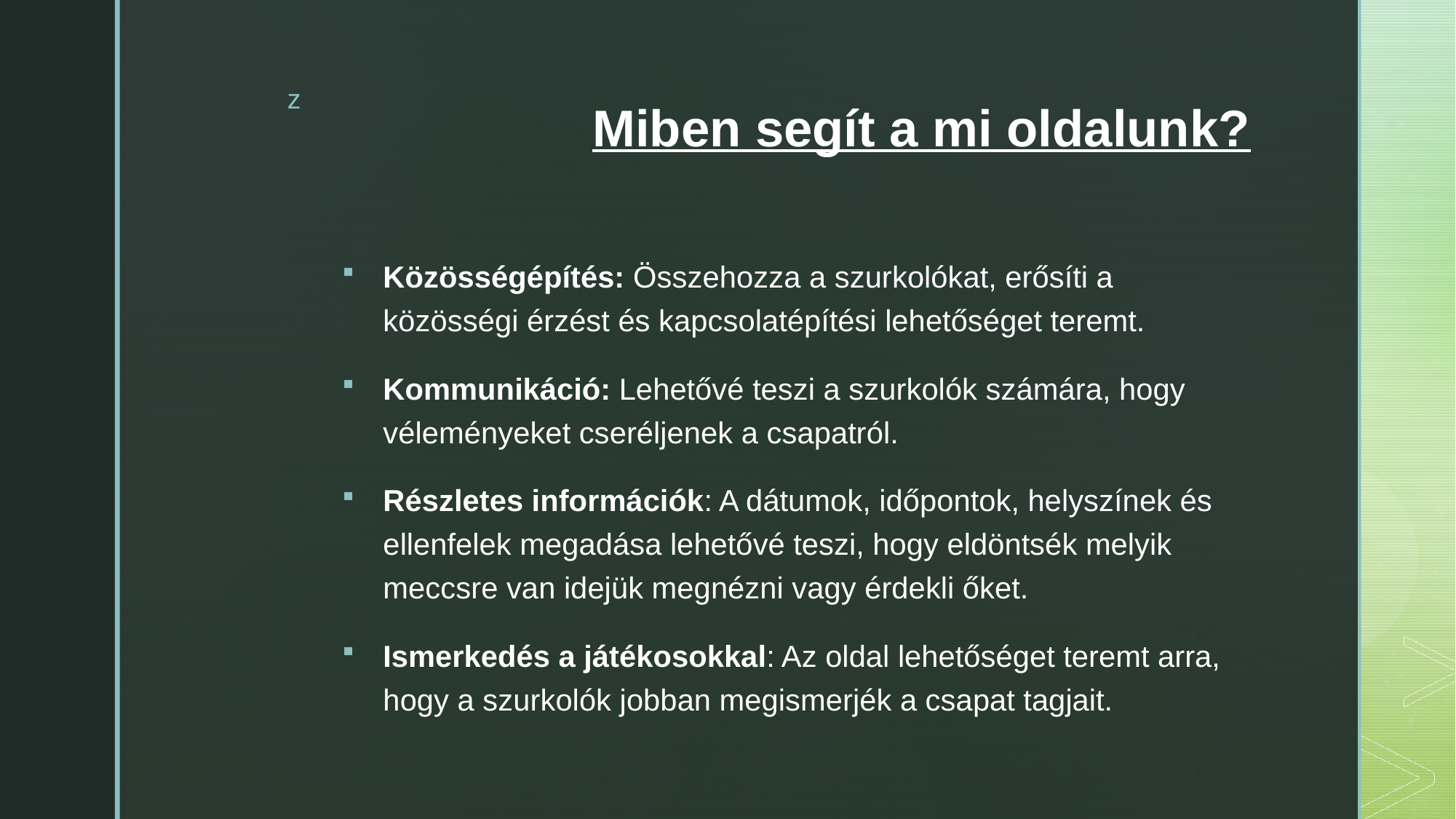

# Miben segít a mi oldalunk?
Közösségépítés: Összehozza a szurkolókat, erősíti a közösségi érzést és kapcsolatépítési lehetőséget teremt.
Kommunikáció: Lehetővé teszi a szurkolók számára, hogy véleményeket cseréljenek a csapatról.
Részletes információk: A dátumok, időpontok, helyszínek és ellenfelek megadása lehetővé teszi, hogy eldöntsék melyik meccsre van idejük megnézni vagy érdekli őket.
Ismerkedés a játékosokkal: Az oldal lehetőséget teremt arra, hogy a szurkolók jobban megismerjék a csapat tagjait.